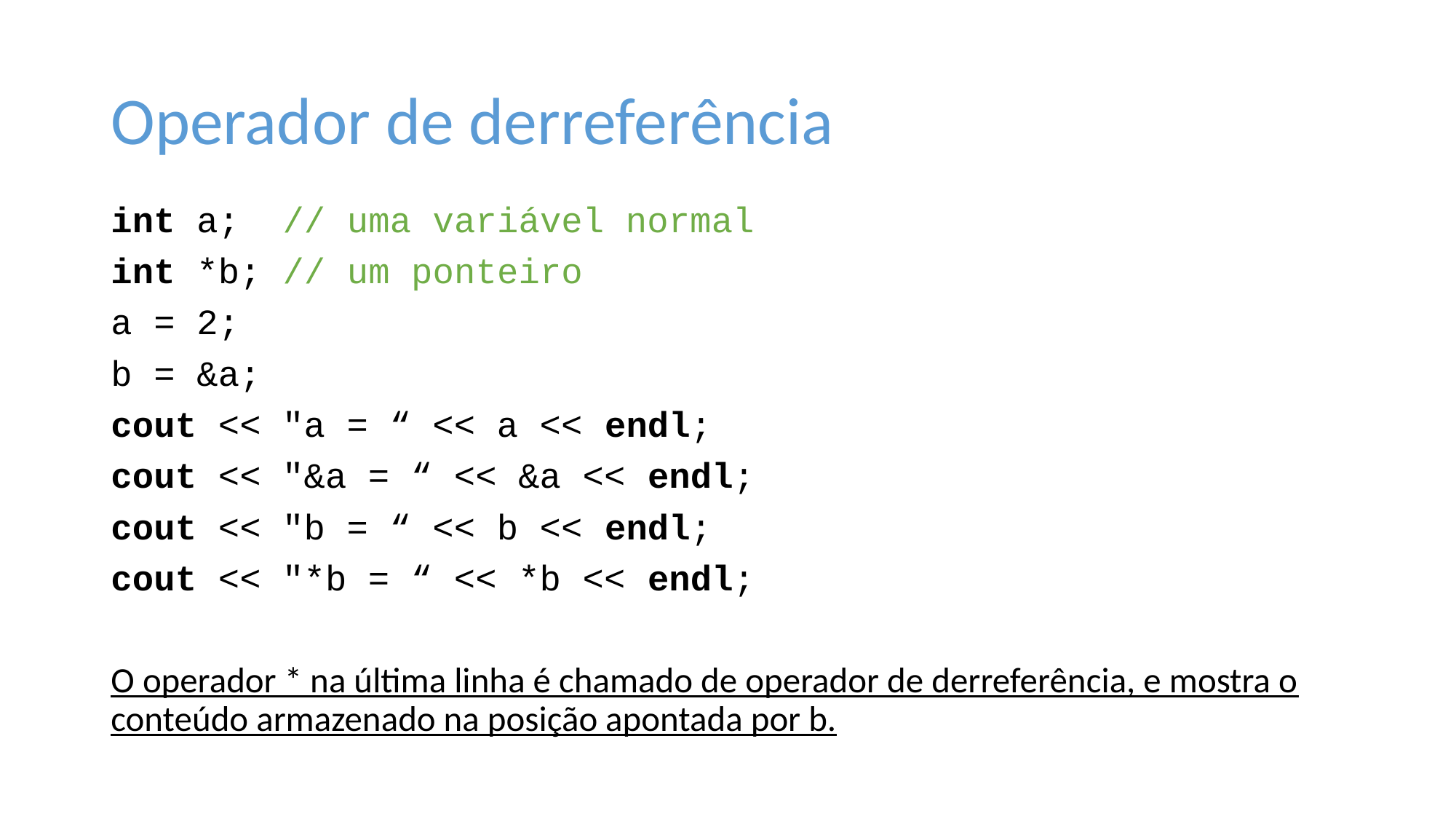

# Operador de derreferência
int a;  // uma variável normal
int *b; // um ponteiro
a = 2;
b = &a;
cout << "a = “ << a << endl;
cout << "&a = “ << &a << endl;
cout << "b = “ << b << endl;
cout << "*b = “ << *b << endl;

O operador * na última linha é chamado de operador de derreferência, e mostra o conteúdo armazenado na posição apontada por b.